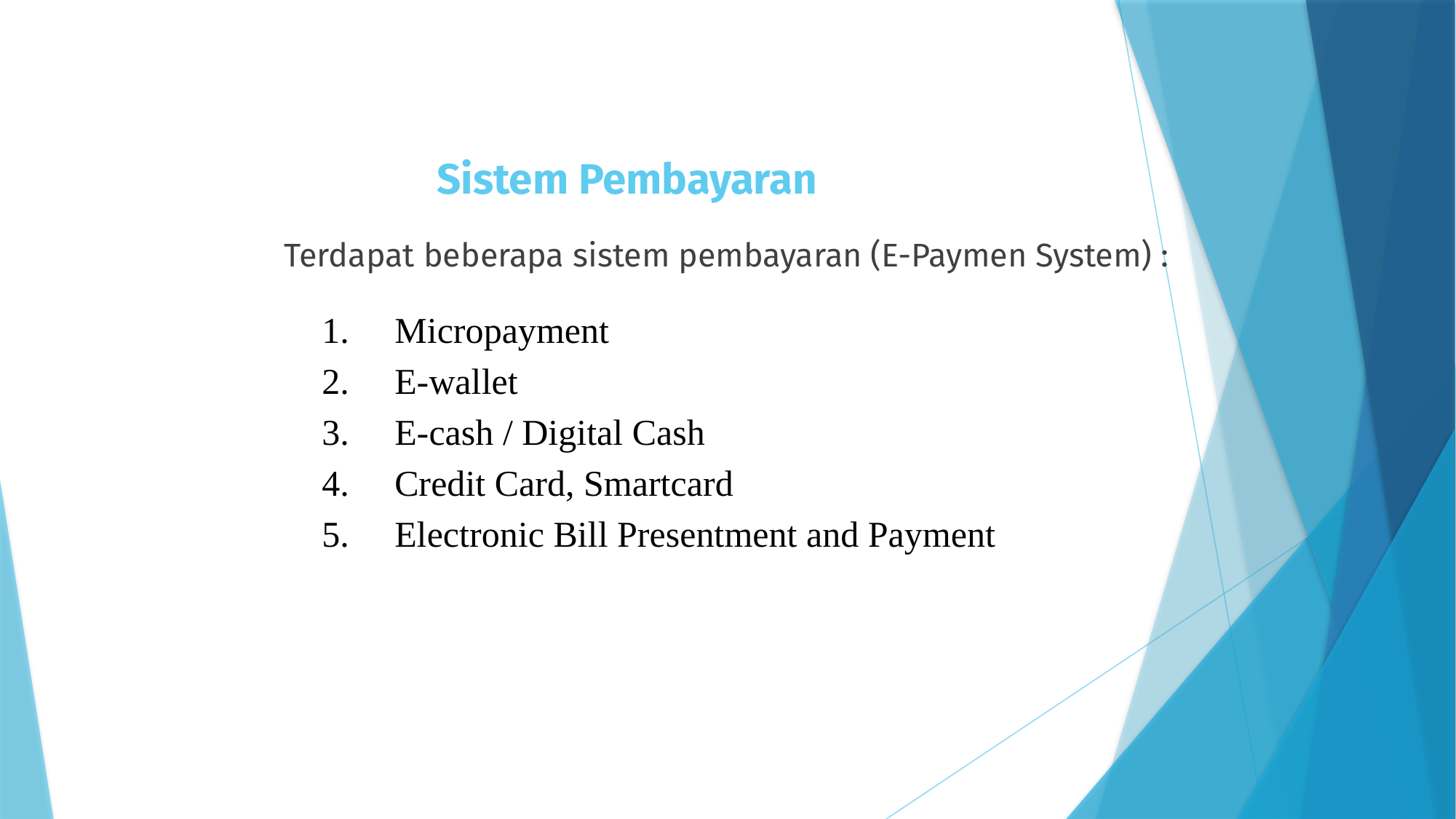

# Sistem Pembayaran
Terdapat beberapa sistem pembayaran (E-Paymen System) :
Micropayment
E-wallet
E-cash / Digital Cash
Credit Card, Smartcard
Electronic Bill Presentment and Payment